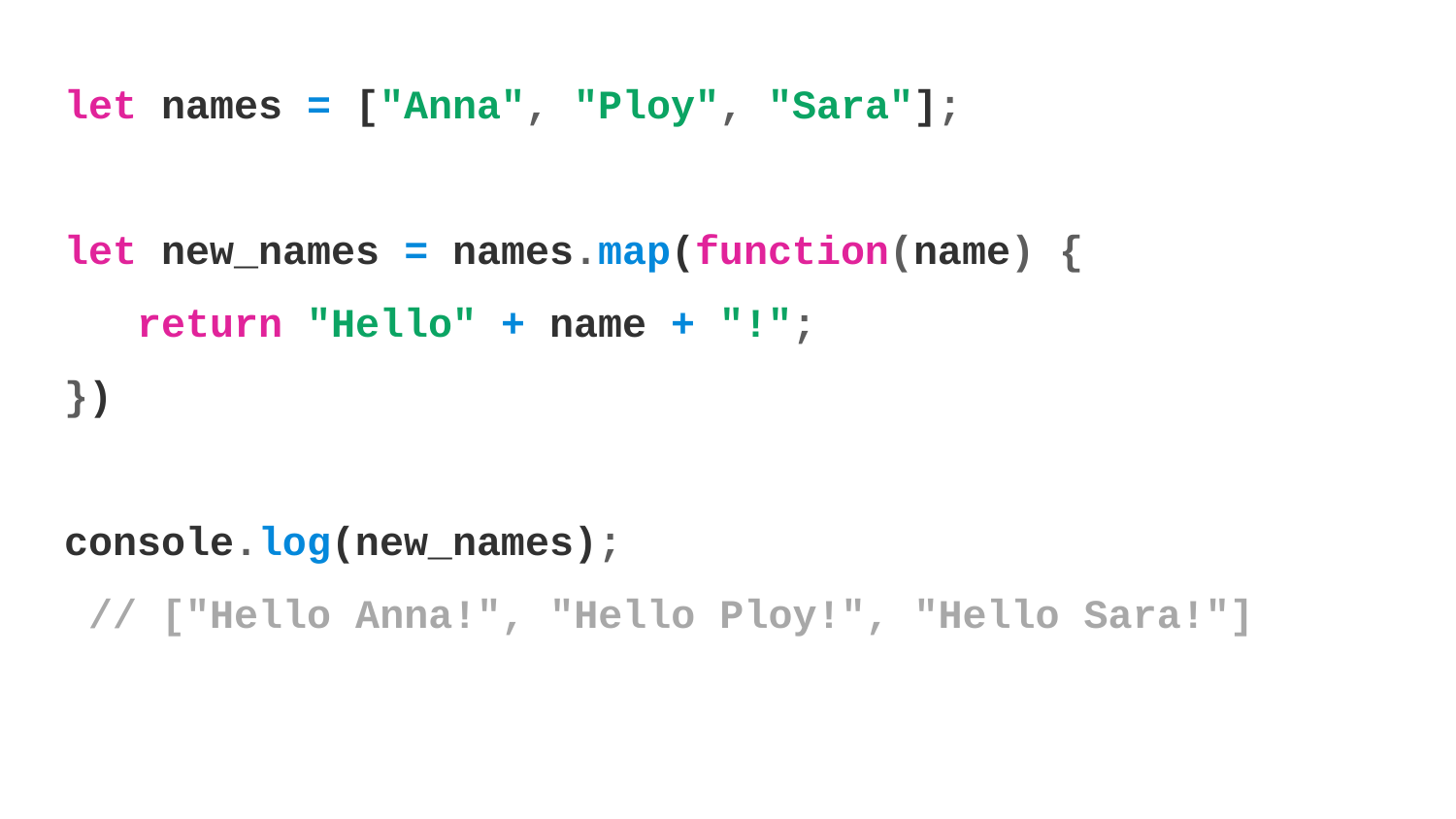

let names = ["Anna", "Ploy", "Sara"];

let new_names = names.map(function(name) {
   return "Hello" + name + "!";
})

console.log(new_names);
 // ["Hello Anna!", "Hello Ploy!", "Hello Sara!"]